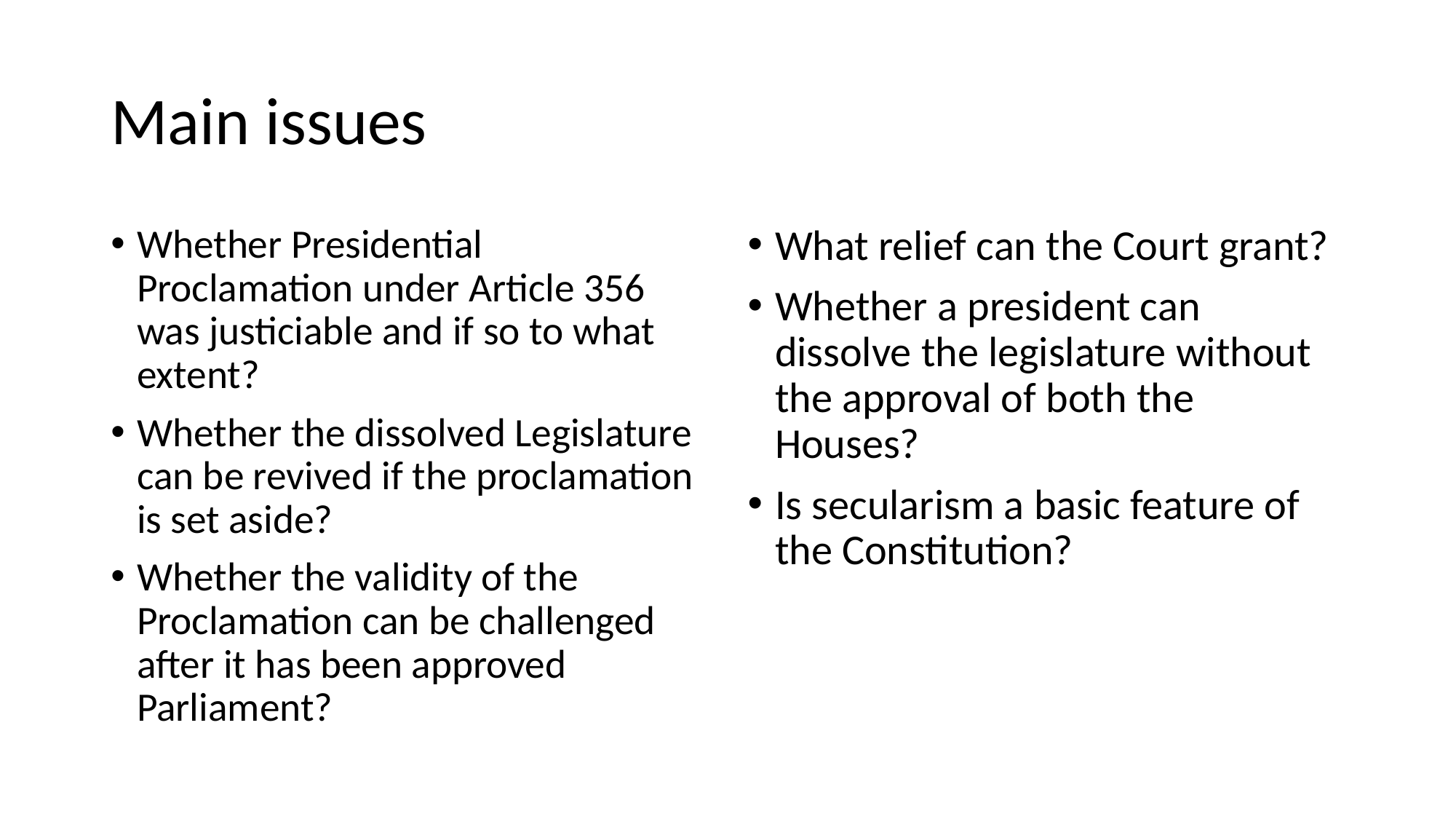

# Main issues
Whether Presidential Proclamation under Article 356 was justiciable and if so to what extent?
Whether the dissolved Legislature can be revived if the proclamation is set aside?
Whether the validity of the Proclamation can be challenged after it has been approved Parliament?
What relief can the Court grant?
Whether a president can dissolve the legislature without the approval of both the Houses?
Is secularism a basic feature of the Constitution?